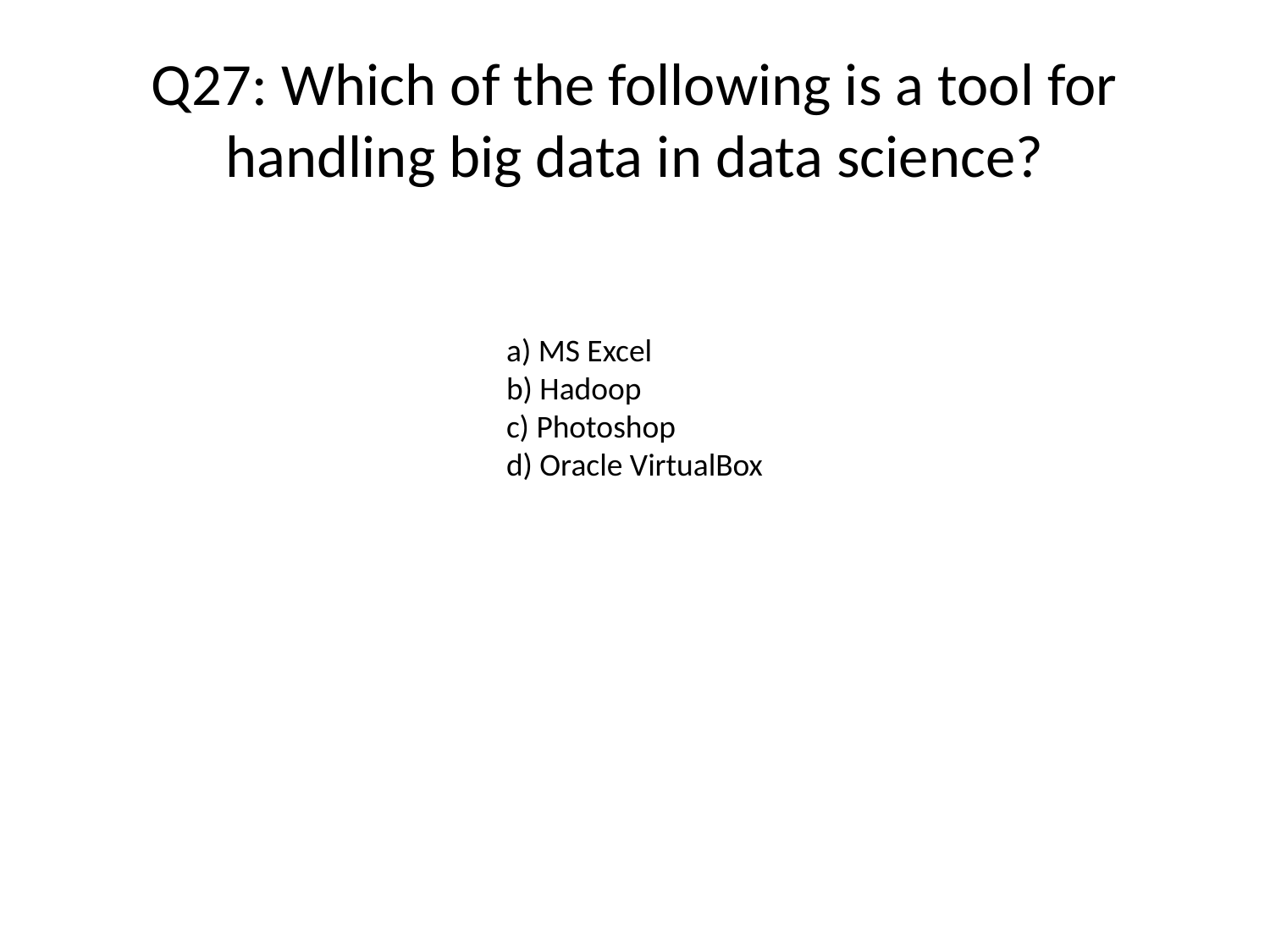

# Q27: Which of the following is a tool for handling big data in data science?

a) MS Excel
b) Hadoop
c) Photoshop
d) Oracle VirtualBox